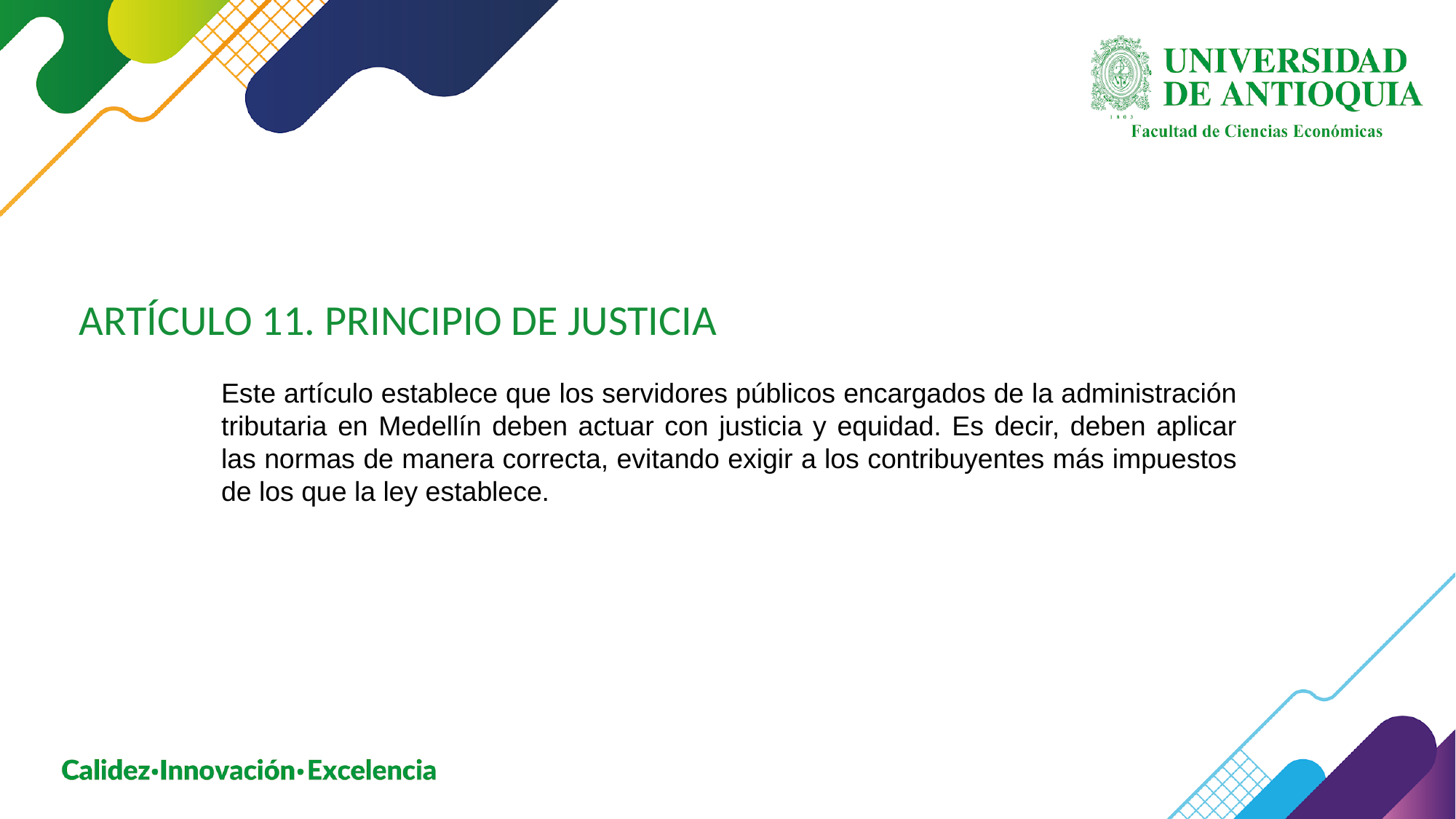

ARTÍCULO 11. PRINCIPIO DE JUSTICIA
Este artículo establece que los servidores públicos encargados de la administración tributaria en Medellín deben actuar con justicia y equidad. Es decir, deben aplicar las normas de manera correcta, evitando exigir a los contribuyentes más impuestos de los que la ley establece.